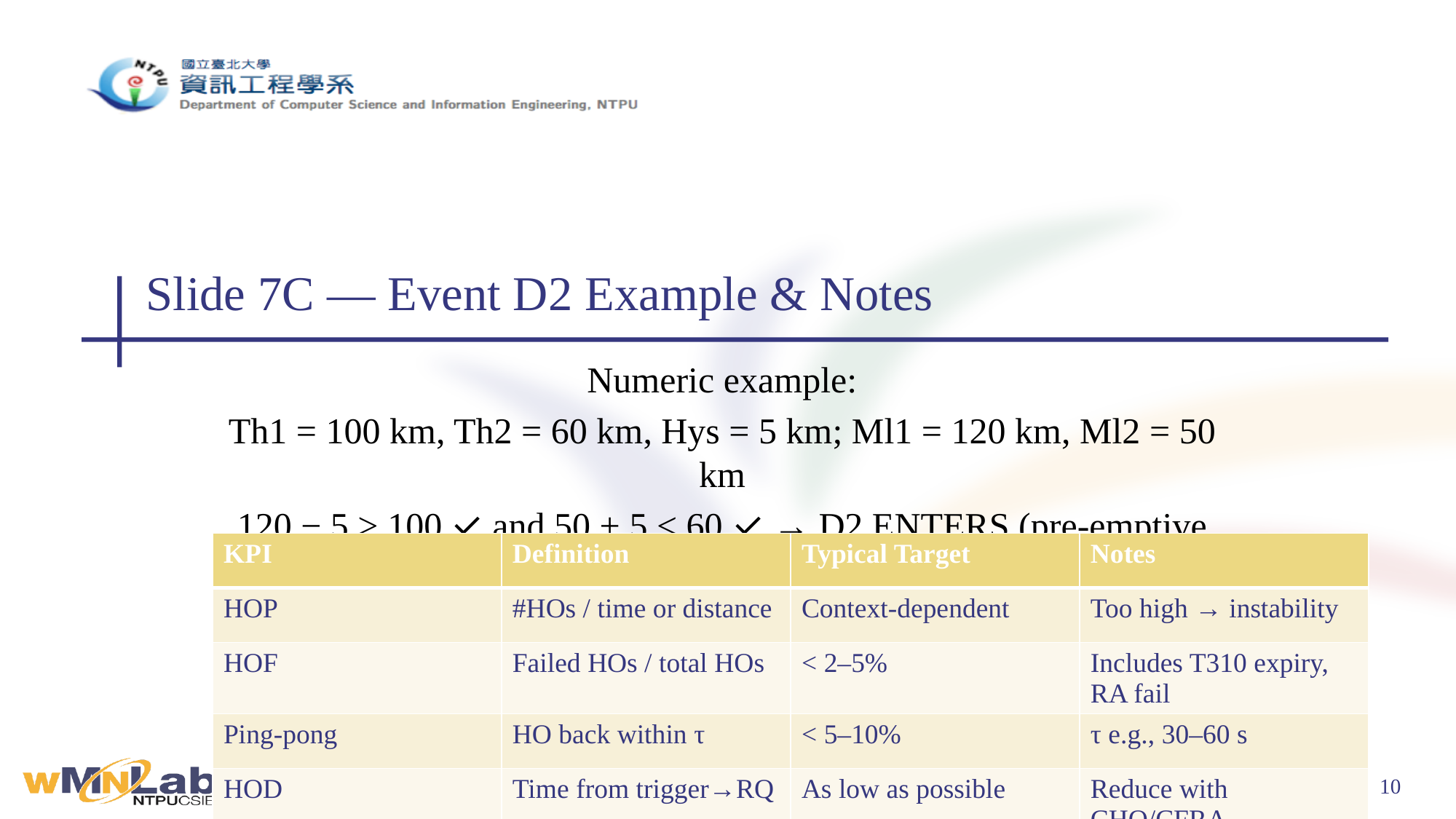

# Slide 7C — Event D2 Example & Notes
Numeric example:
Th1 = 100 km, Th2 = 60 km, Hys = 5 km; Ml1 = 120 km, Ml2 = 50 km
120 − 5 > 100 ✓ and 50 + 5 < 60 ✓ → D2 ENTERS (pre-emptive HO viable)
Notes:
Use UE position covariance to inflate Hys if GNSS error is large
| KPI | Definition | Typical Target | Notes |
| --- | --- | --- | --- |
| HOP | #HOs / time or distance | Context-dependent | Too high → instability |
| HOF | Failed HOs / total HOs | < 2–5% | Includes T310 expiry, RA fail |
| Ping-pong | HO back within τ | < 5–10% | τ e.g., 30–60 s |
| HOD | Time from trigger→RQ | As low as possible | Reduce with CHO/CFRA |
| Throughput | DL/UL average | Maximize | Avoid HO during bursts |